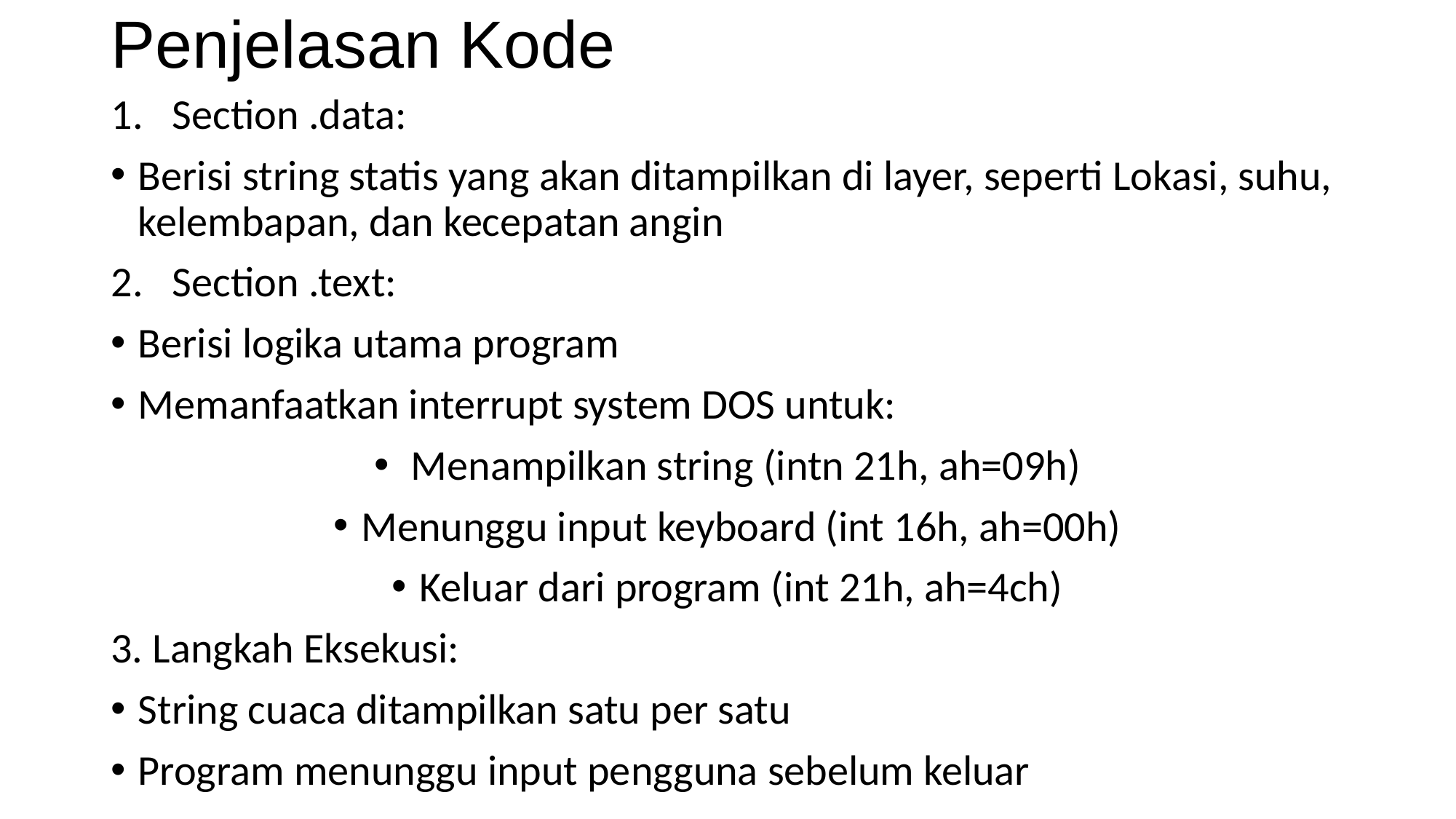

# Penjelasan Kode
Section .data:
Berisi string statis yang akan ditampilkan di layer, seperti Lokasi, suhu, kelembapan, dan kecepatan angin
Section .text:
Berisi logika utama program
Memanfaatkan interrupt system DOS untuk:
 Menampilkan string (intn 21h, ah=09h)
Menunggu input keyboard (int 16h, ah=00h)
Keluar dari program (int 21h, ah=4ch)
3. Langkah Eksekusi:
String cuaca ditampilkan satu per satu
Program menunggu input pengguna sebelum keluar